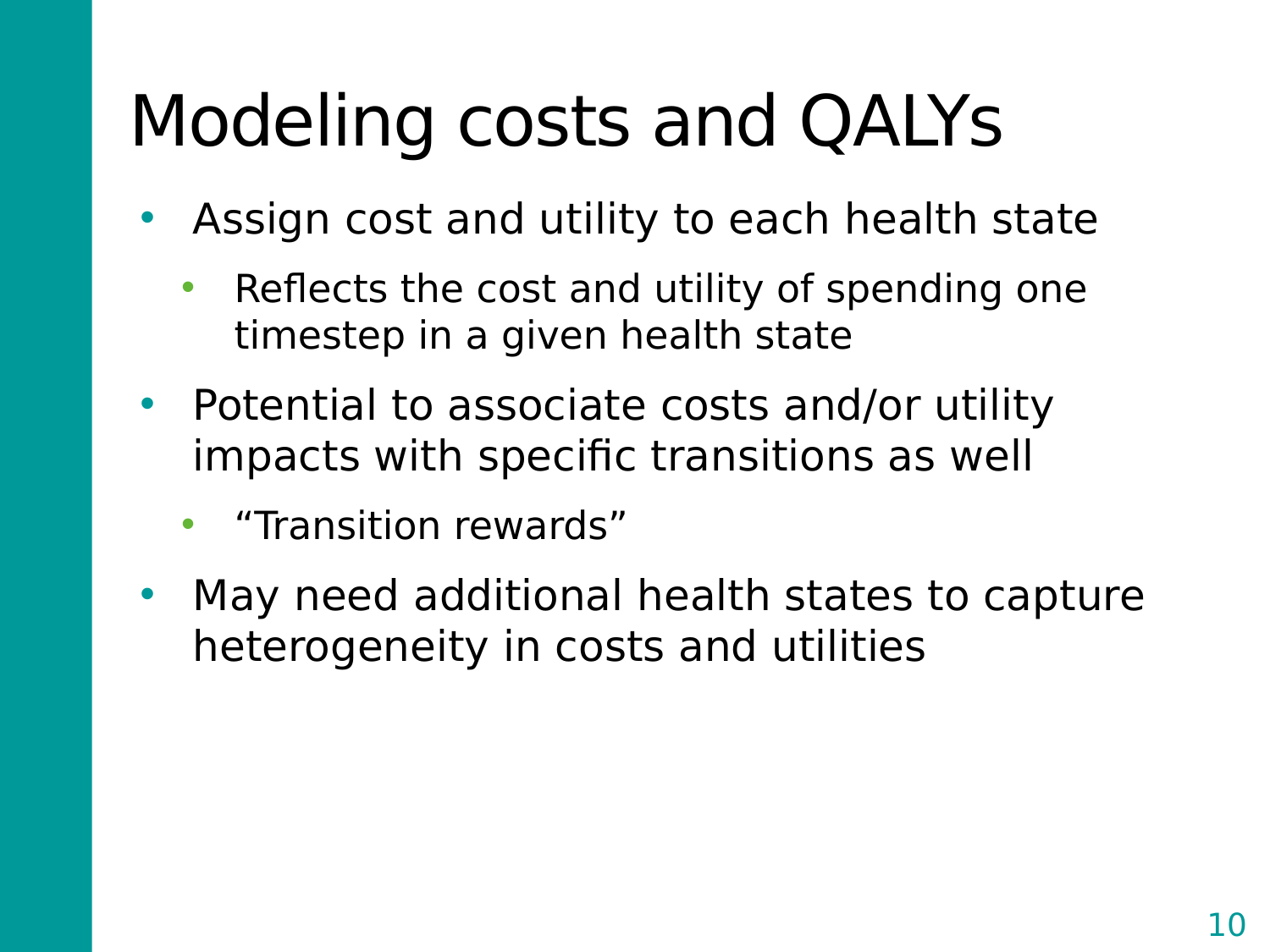

# Modeling costs and QALYs
Assign cost and utility to each health state
Reflects the cost and utility of spending one timestep in a given health state
Potential to associate costs and/or utility impacts with specific transitions as well
“Transition rewards”
May need additional health states to capture heterogeneity in costs and utilities

10